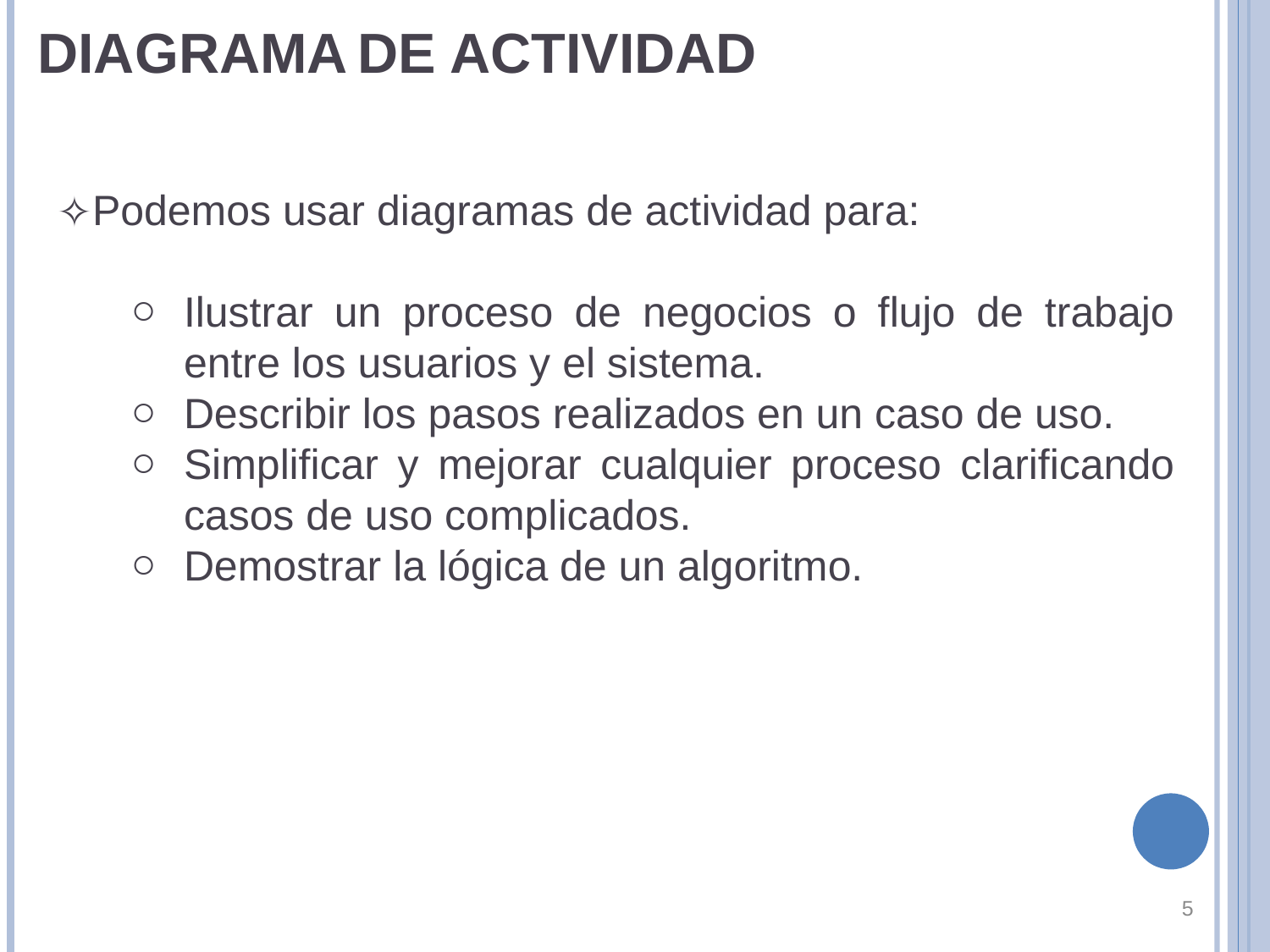

DIAGRAMA DE ACTIVIDAD
Podemos usar diagramas de actividad para:

Ilustrar un proceso de negocios o flujo de trabajo entre los usuarios y el sistema.
Describir los pasos realizados en un caso de uso.
Simplificar y mejorar cualquier proceso clarificando casos de uso complicados.
Demostrar la lógica de un algoritmo.

5